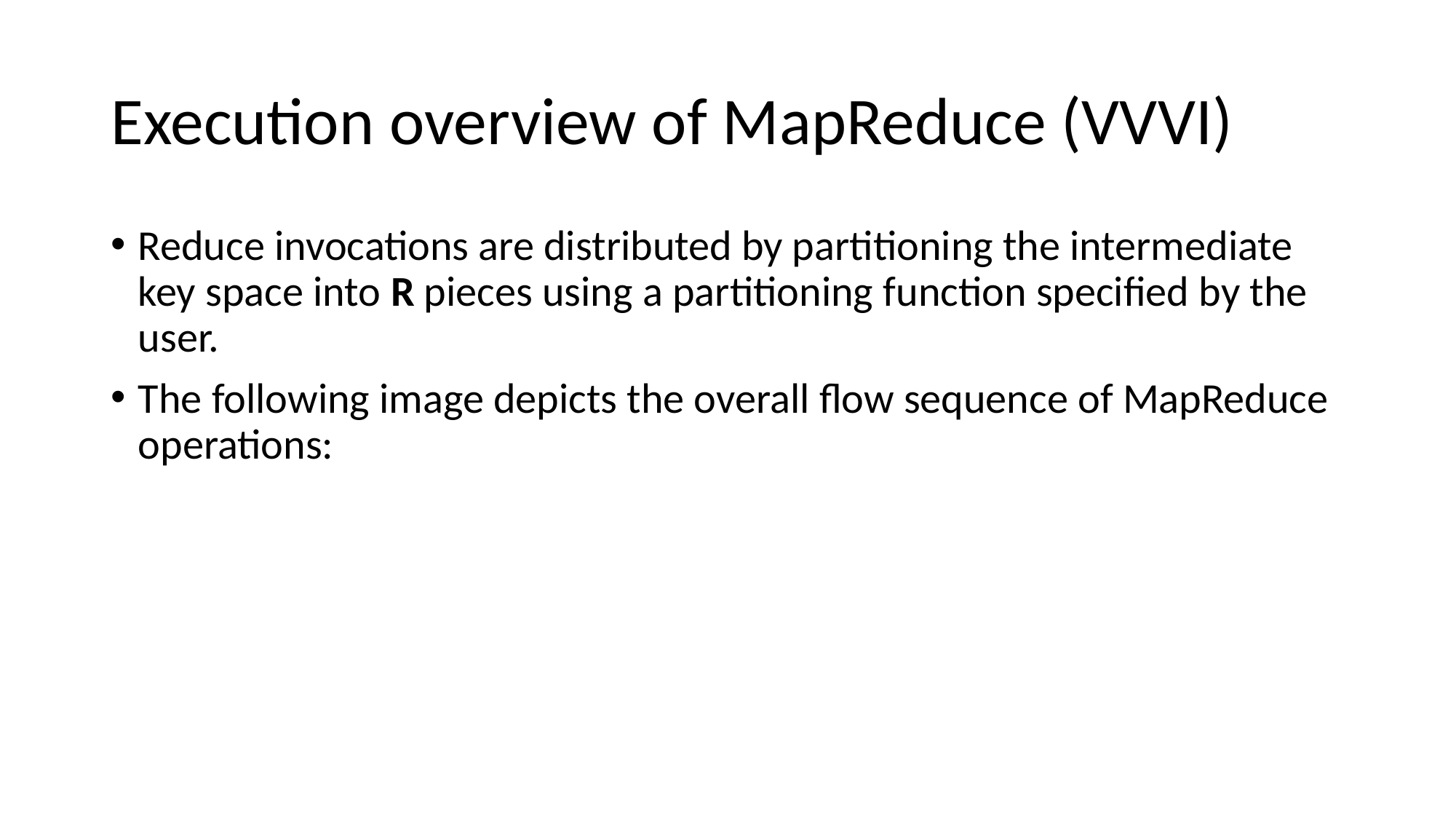

# Execution overview of MapReduce (VVVI)
Reduce invocations are distributed by partitioning the intermediate key space into R pieces using a partitioning function specified by the user.
The following image depicts the overall flow sequence of MapReduce operations: